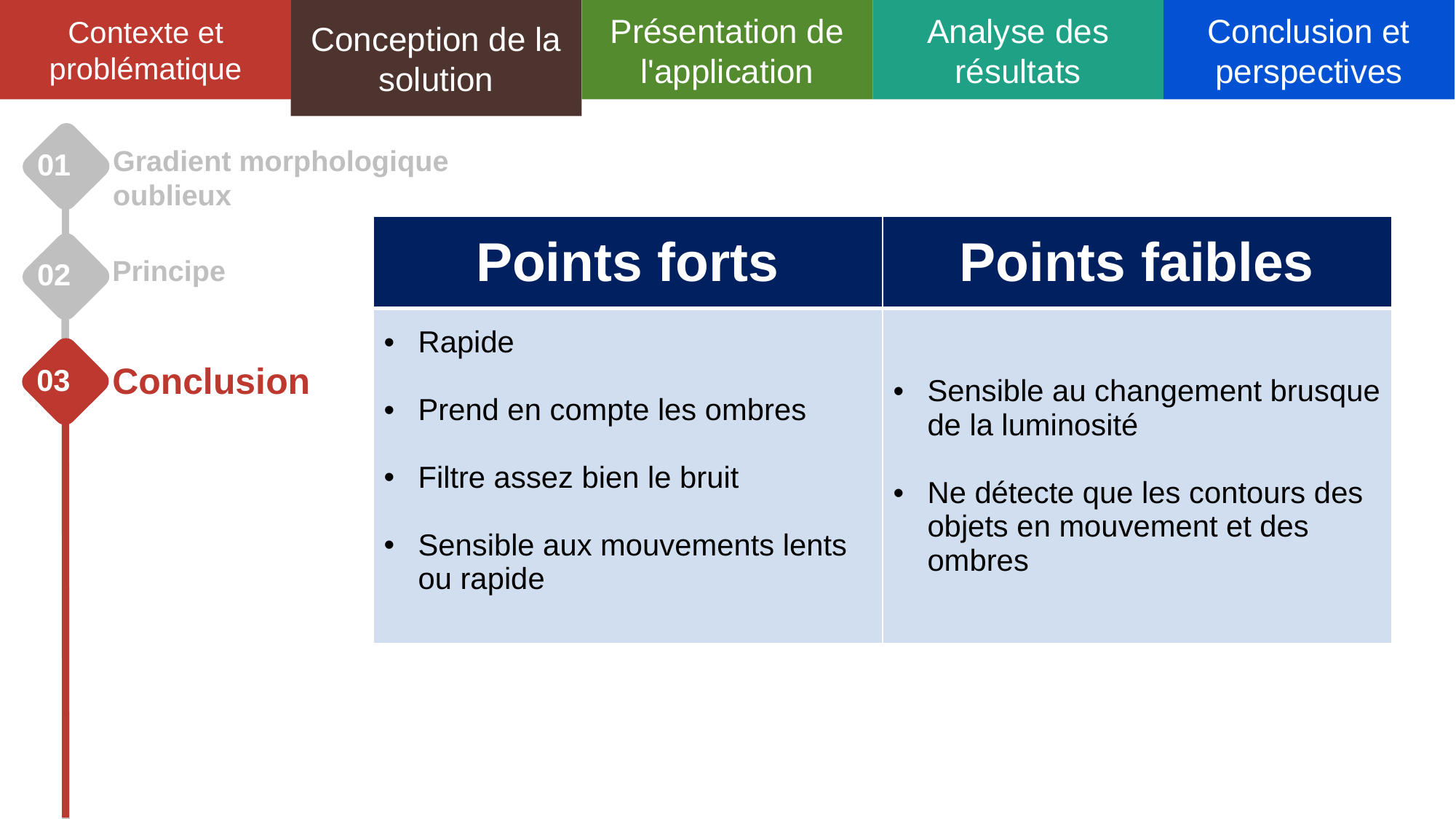

Contexte et problématique
Conception de la solution
Présentation de l'application
Analyse des résultats
Conclusion et perspectives
01
Gradient morphologique oublieux
| Points forts | Points faibles |
| --- | --- |
| Rapide Prend en compte les ombres Filtre assez bien le bruit Sensible aux mouvements lents ou rapide | Sensible au changement brusque de la luminosité Ne détecte que les contours des objets en mouvement et des ombres |
02
Principe
03
Conclusion